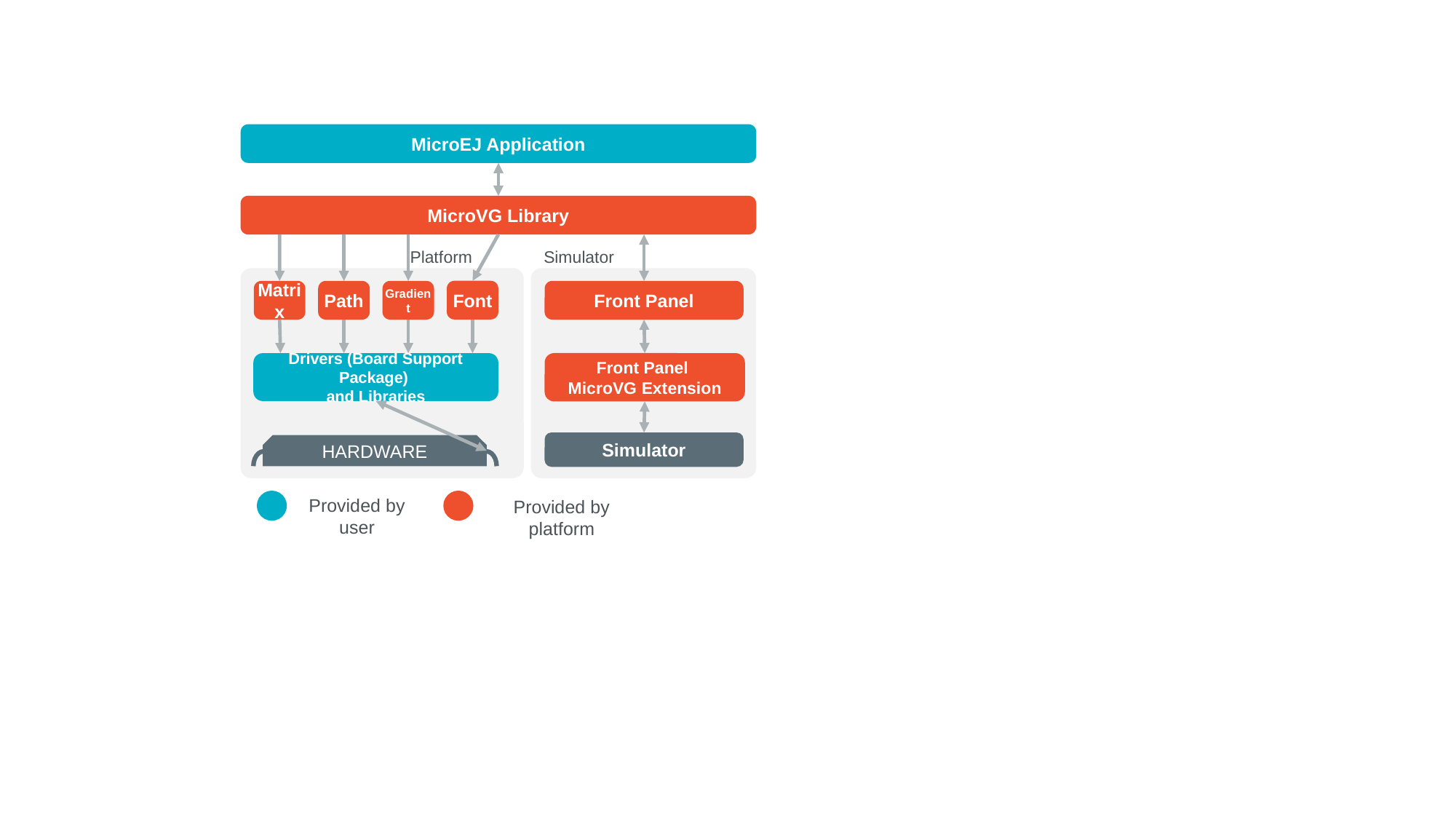

MicroEJ Application
MicroVG Library
Platform
Simulator

Font
Matrix
Path
Gradient
Front Panel
Drivers (Board Support Package)
and Libraries
Front Panel
MicroVG Extension
Simulator
HARDWARE

Provided by user
Provided by platform